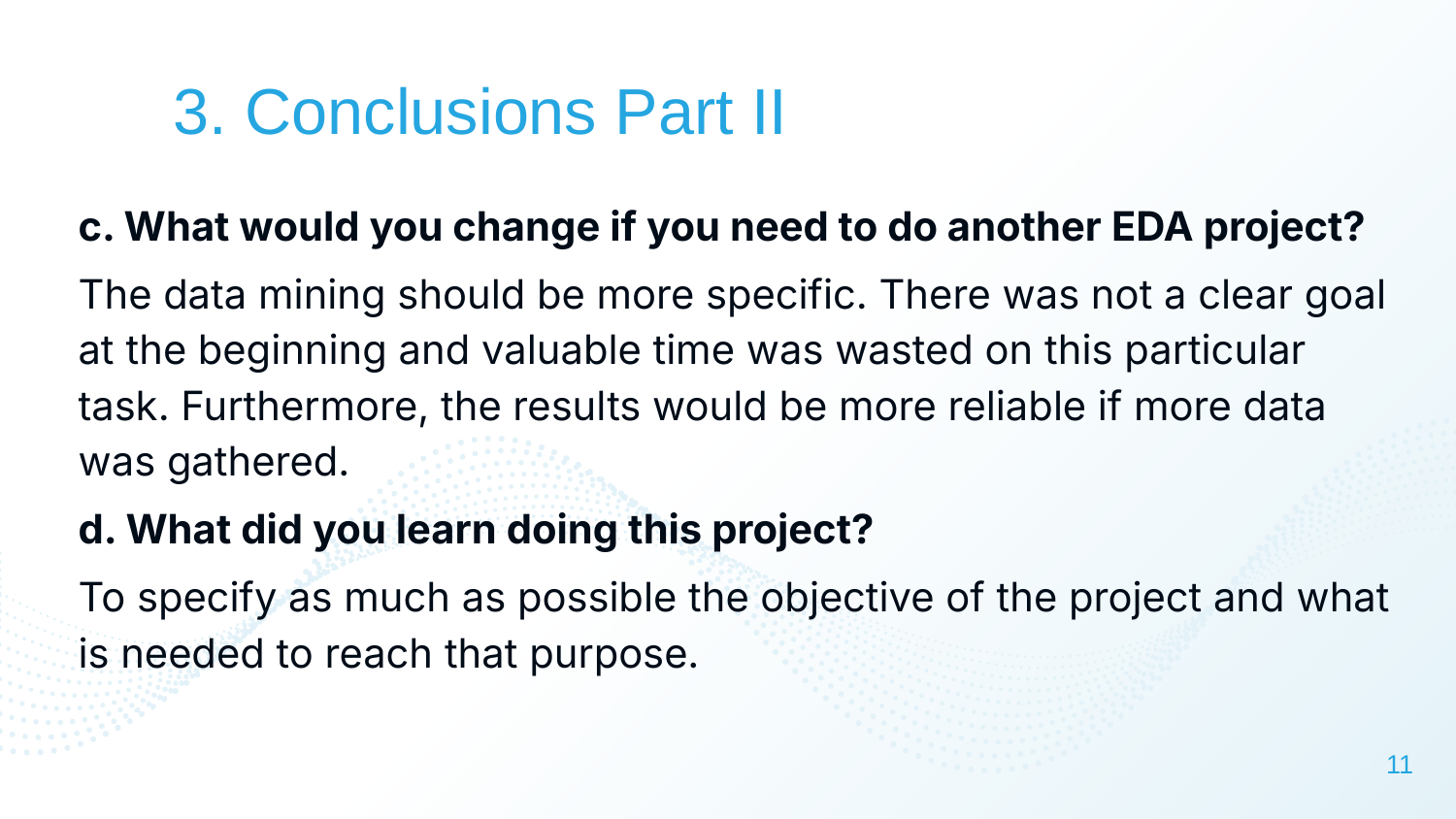

# 3. Conclusions Part II
c. What would you change if you need to do another EDA project?
The data mining should be more specific. There was not a clear goal at the beginning and valuable time was wasted on this particular task. Furthermore, the results would be more reliable if more data was gathered.
d. What did you learn doing this project?
To specify as much as possible the objective of the project and what is needed to reach that purpose.

11